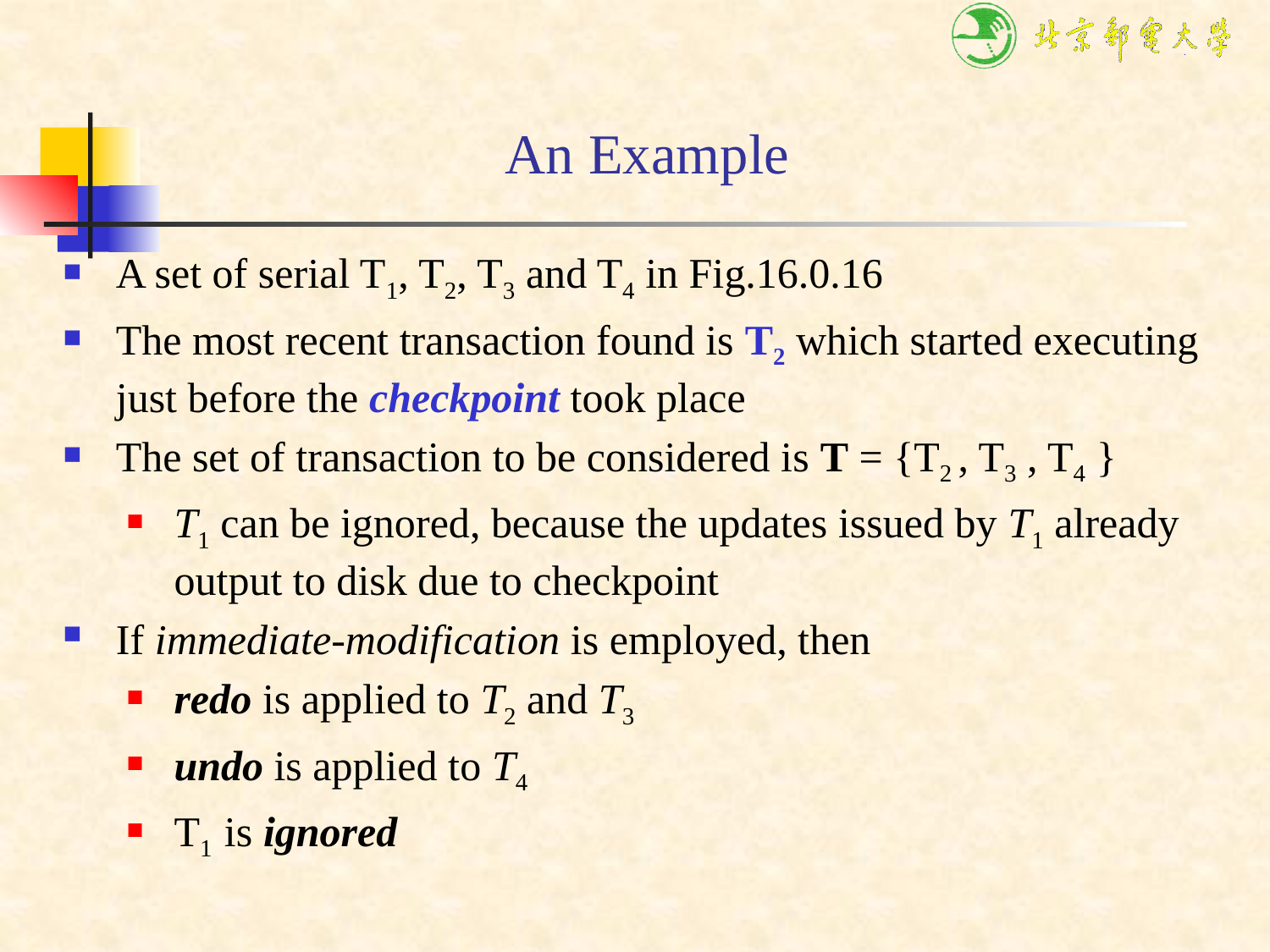

# An Example
A set of serial T1, T2, T3 and T4 in Fig.16.0.16
The most recent transaction found is T2 which started executing just before the checkpoint took place
The set of transaction to be considered is T = {T2 , T3 , T4 }
T1 can be ignored, because the updates issued by T1 already output to disk due to checkpoint
If immediate-modification is employed, then
redo is applied to T2 and T3
undo is applied to T4
T1  is ignored

54